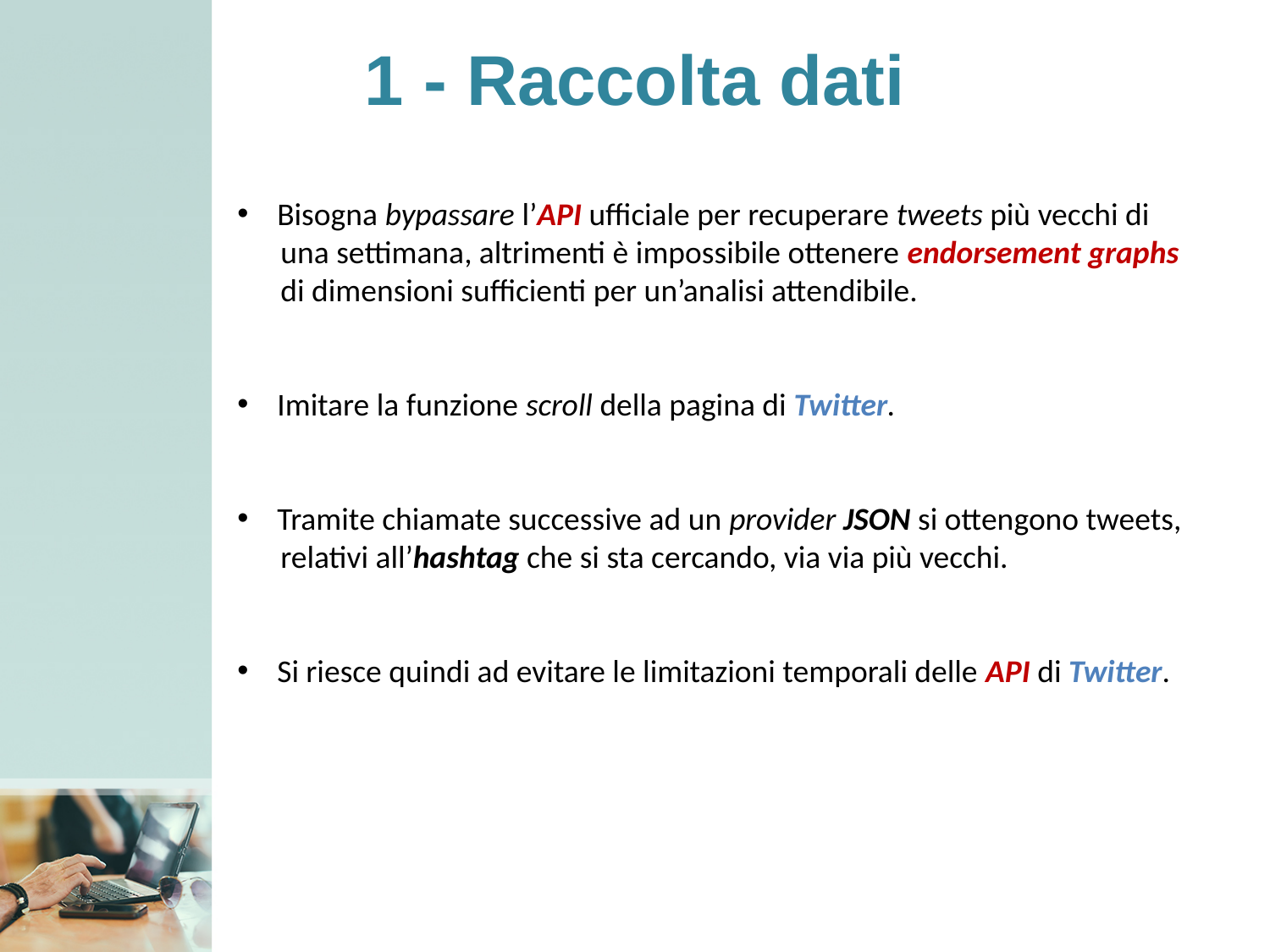

# 1 - Raccolta dati
Bisogna bypassare l’API ufficiale per recuperare tweets più vecchi di
      una settimana, altrimenti è impossibile ottenere endorsement graphs
      di dimensioni sufficienti per un’analisi attendibile.

Imitare la funzione scroll della pagina di Twitter.

Tramite chiamate successive ad un provider JSON si ottengono tweets,
      relativi all’hashtag che si sta cercando, via via più vecchi.

Si riesce quindi ad evitare le limitazioni temporali delle API di Twitter.